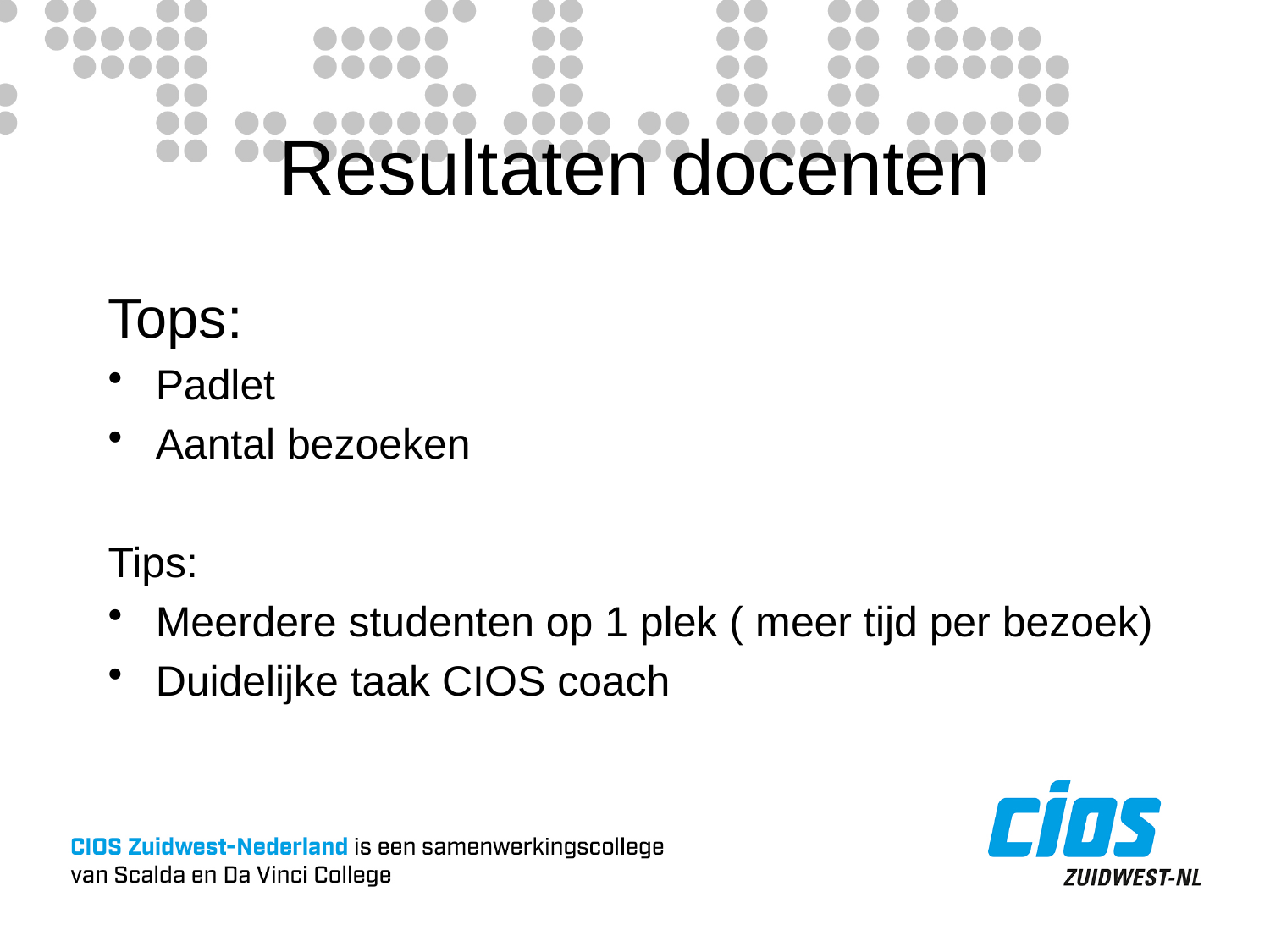

# Resultaten docenten
Tops:
Padlet
Aantal bezoeken

Tips:
Meerdere studenten op 1 plek ( meer tijd per bezoek)
Duidelijke taak CIOS coach